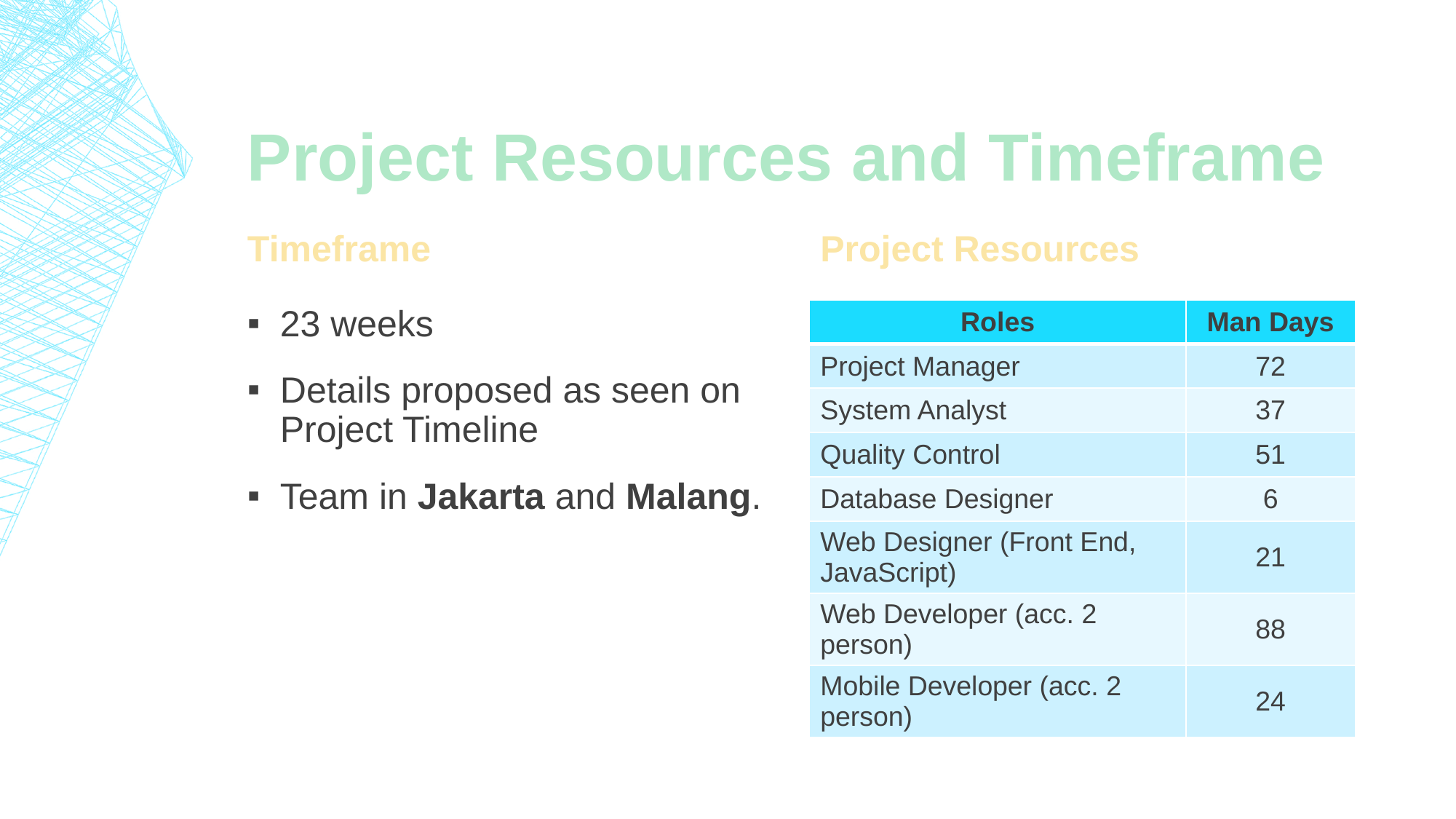

# Project Resources and Timeframe
Timeframe
Project Resources
| Roles | Man Days |
| --- | --- |
| Project Manager | 72 |
| System Analyst | 37 |
| Quality Control | 51 |
| Database Designer | 6 |
| Web Designer (Front End, JavaScript) | 21 |
| Web Developer (acc. 2 person) | 88 |
| Mobile Developer (acc. 2 person) | 24 |
23 weeks
Details proposed as seen on Project Timeline
Team in Jakarta and Malang.